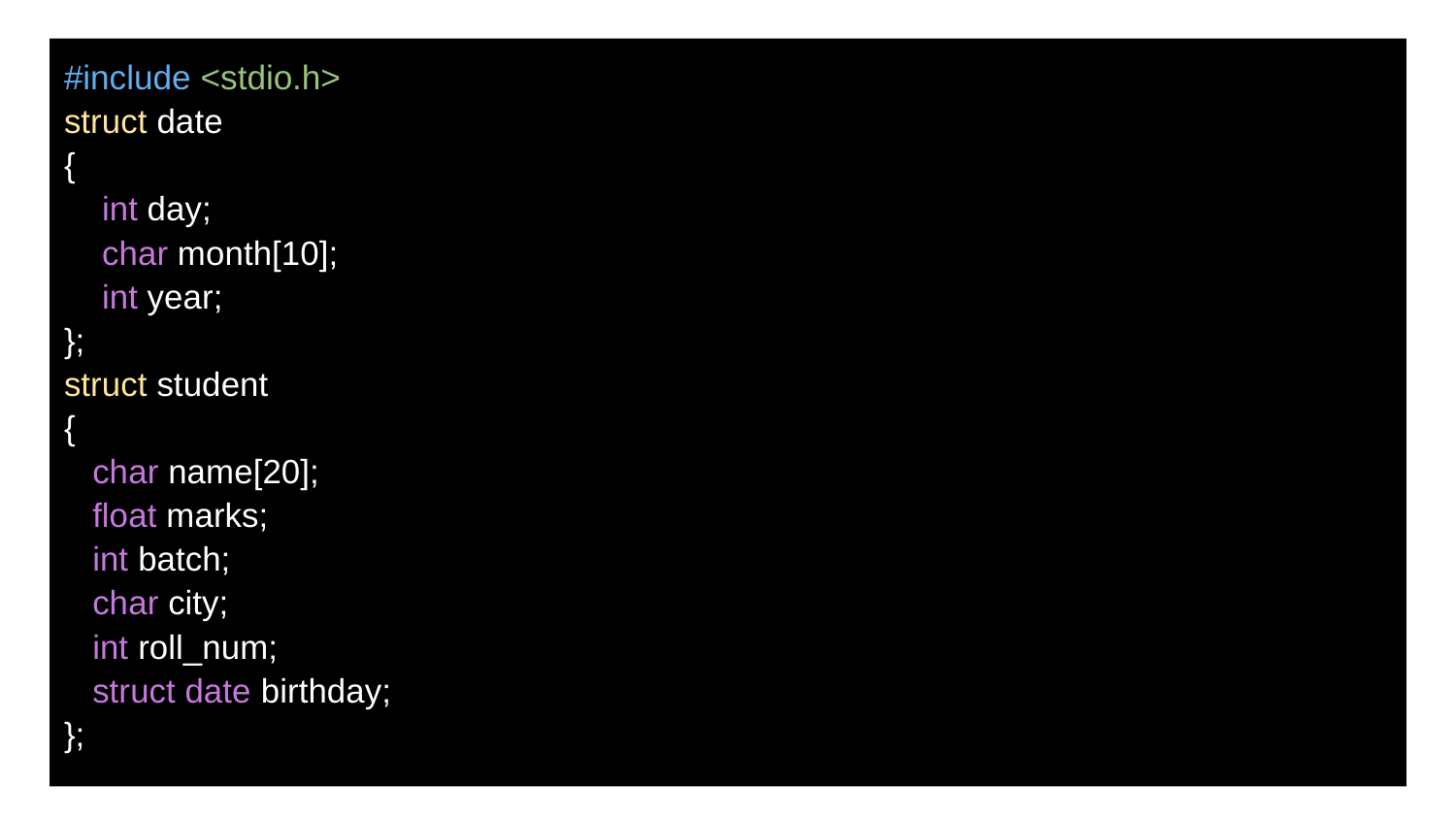

#include <stdio.h>
struct date
{
    int day;
    char month[10];
    int year;
};
struct student
{
   char name[20];
   float marks;
   int batch;
   char city;
   int roll_num;
   struct date birthday;
};

#